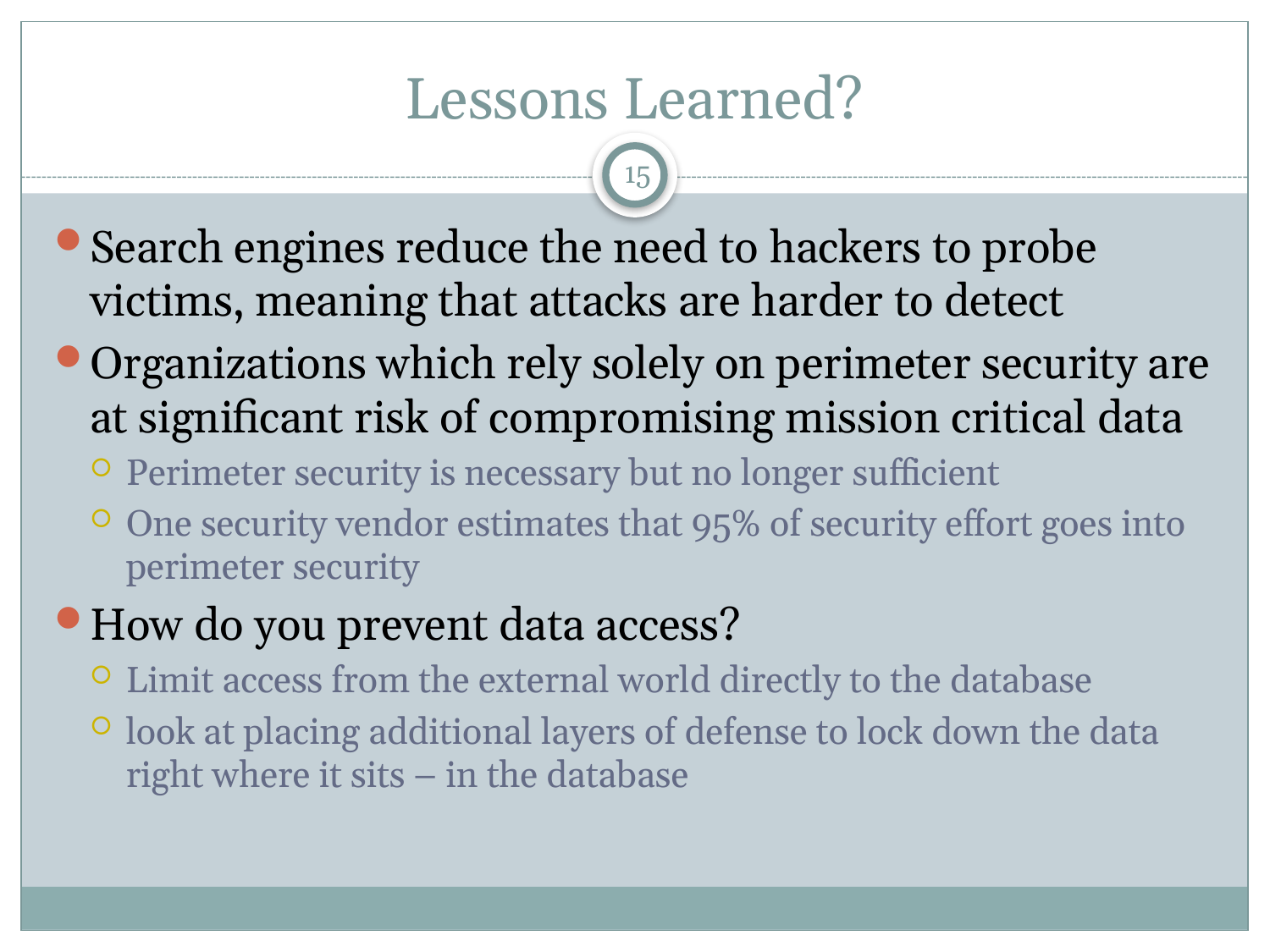

# Lessons Learned?
15
Search engines reduce the need to hackers to probe victims, meaning that attacks are harder to detect
Organizations which rely solely on perimeter security are at significant risk of compromising mission critical data
Perimeter security is necessary but no longer sufficient
One security vendor estimates that 95% of security effort goes into perimeter security
How do you prevent data access?
Limit access from the external world directly to the database
look at placing additional layers of defense to lock down the data right where it sits – in the database